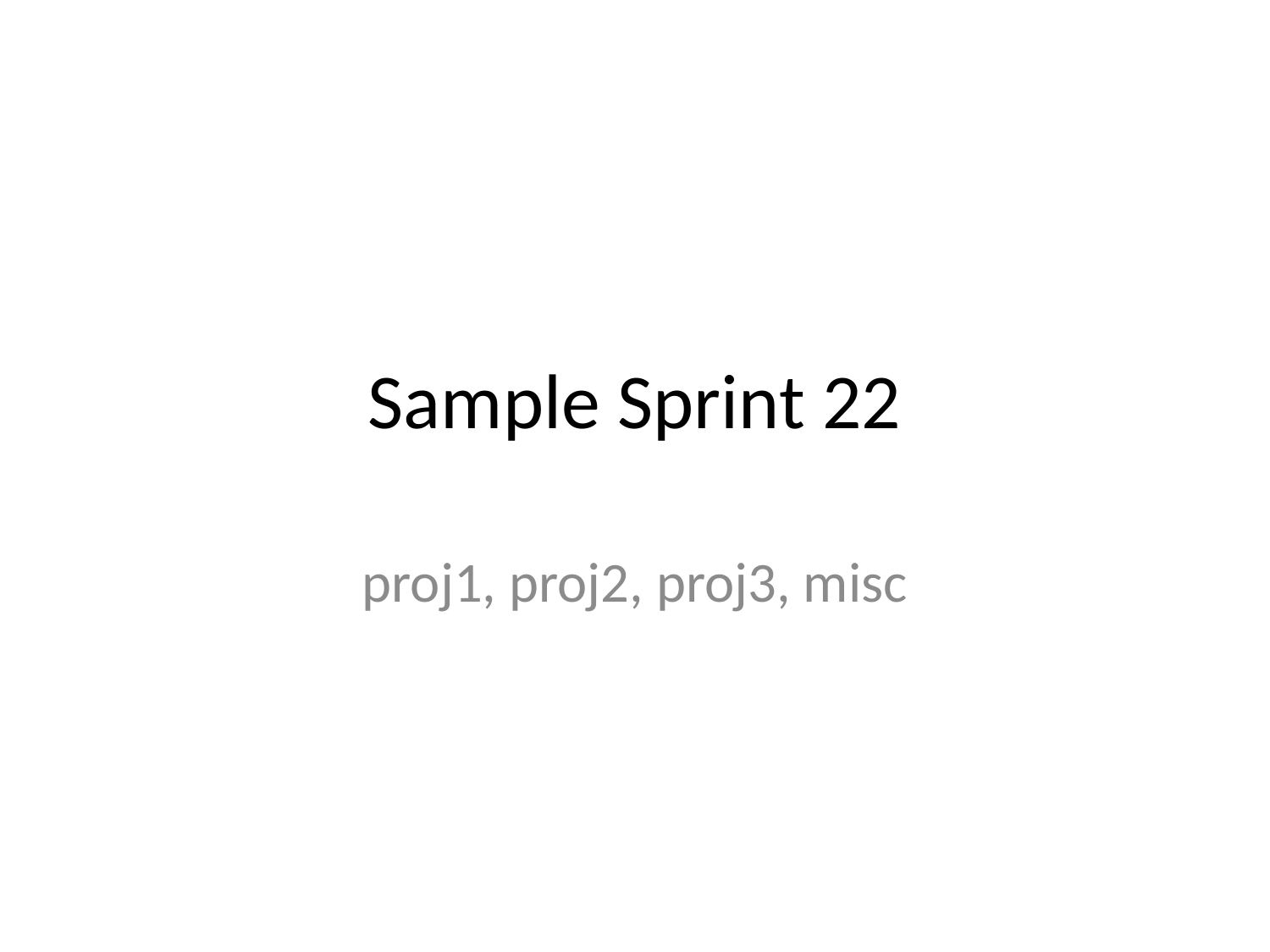

# Sample Sprint 22
proj1, proj2, proj3, misc